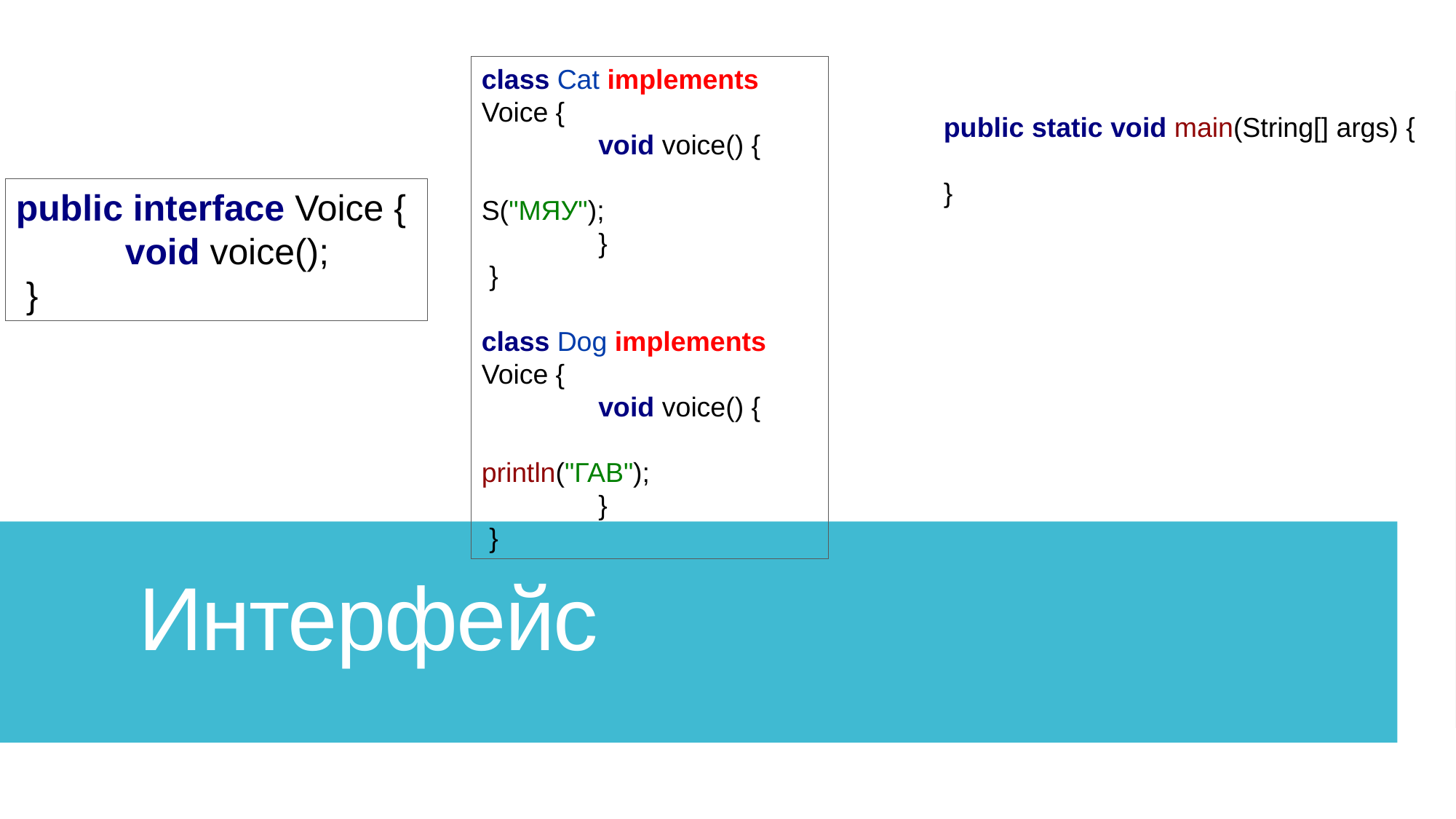

class Cat implements Voice {
	 void voice() {
		 S("МЯУ");
 	 }
 }

class Dog implements Voice {
	 void voice() {
		 println("ГАВ");
 	 }
 }
public static void main(String[] args) {

}
public interface Voice {
	void voice();
 }

# Интерфейс